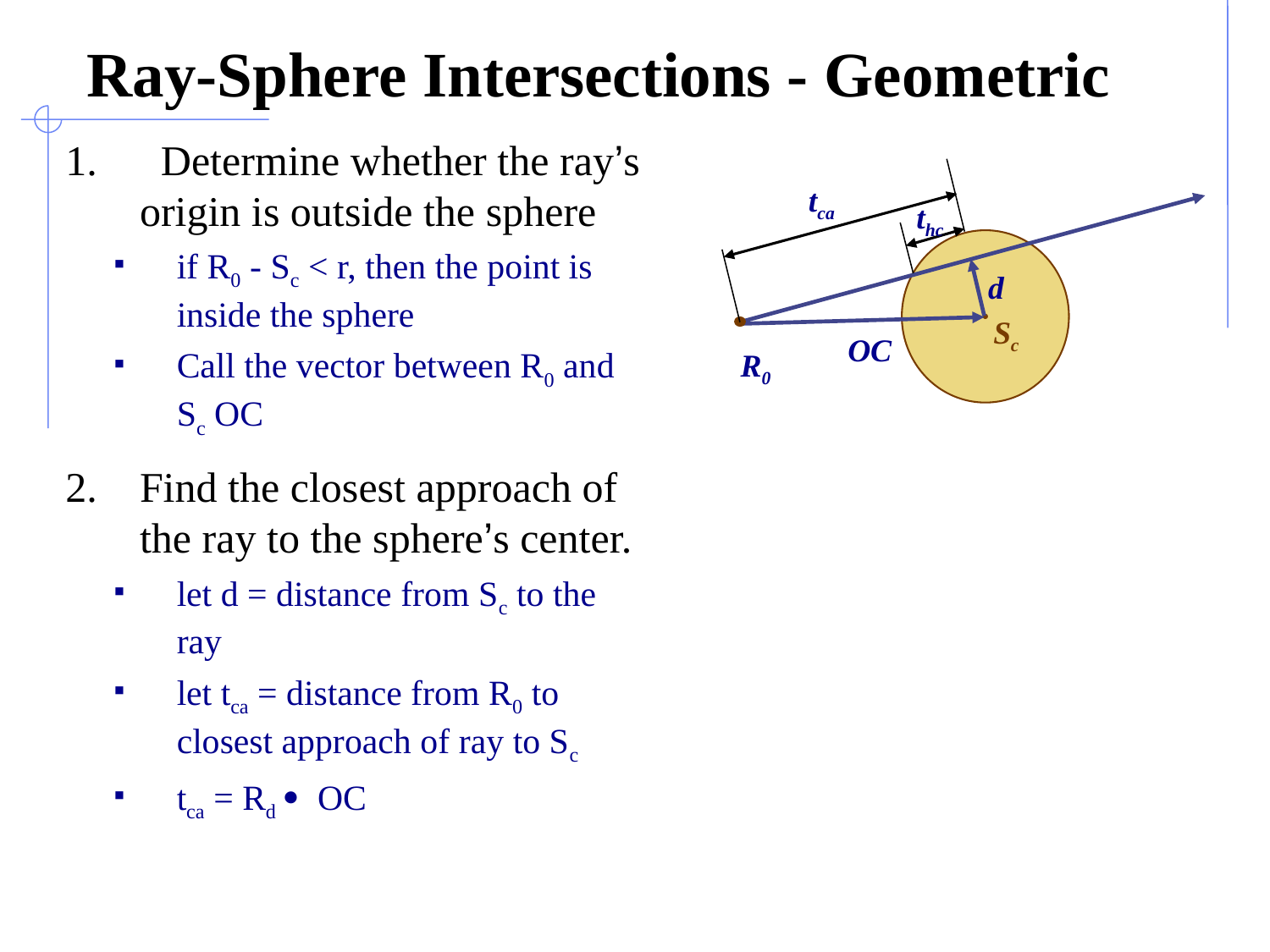

# Ray-Sphere Intersections - Geometric
  Determine whether the ray’s origin is outside the sphere
if R0 - Sc < r, then the point is inside the sphere
Call the vector between R0 and Sc OC
Find the closest approach of the ray to the sphere’s center.
let d = distance from Sc to the ray
let tca = distance from R0 to closest approach of ray to Sc
tca = Rd • OC

tca
thc

d
Sc

OC
R0